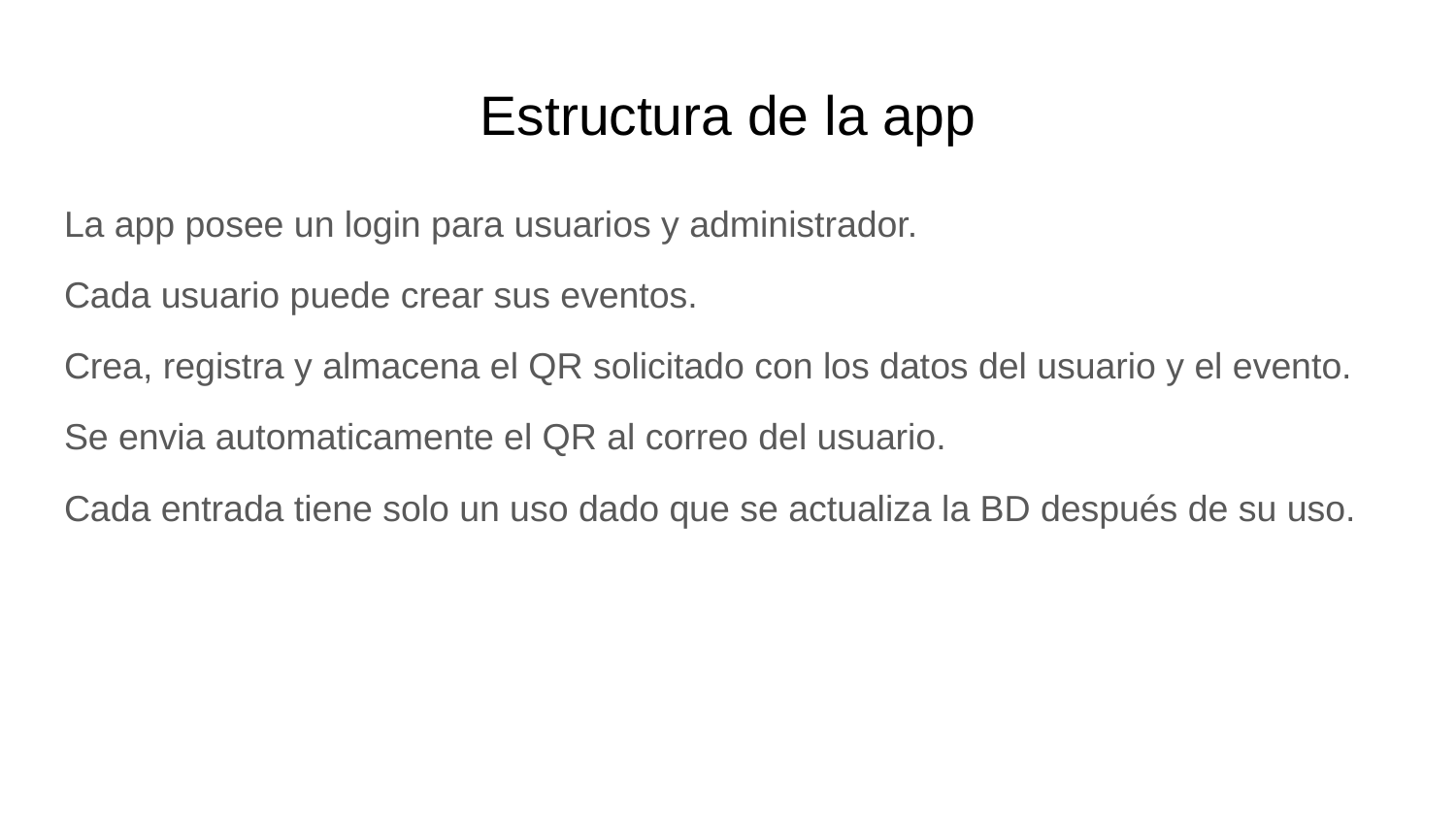

# Estructura de la app
La app posee un login para usuarios y administrador.
Cada usuario puede crear sus eventos.
Crea, registra y almacena el QR solicitado con los datos del usuario y el evento.
Se envia automaticamente el QR al correo del usuario.
Cada entrada tiene solo un uso dado que se actualiza la BD después de su uso.